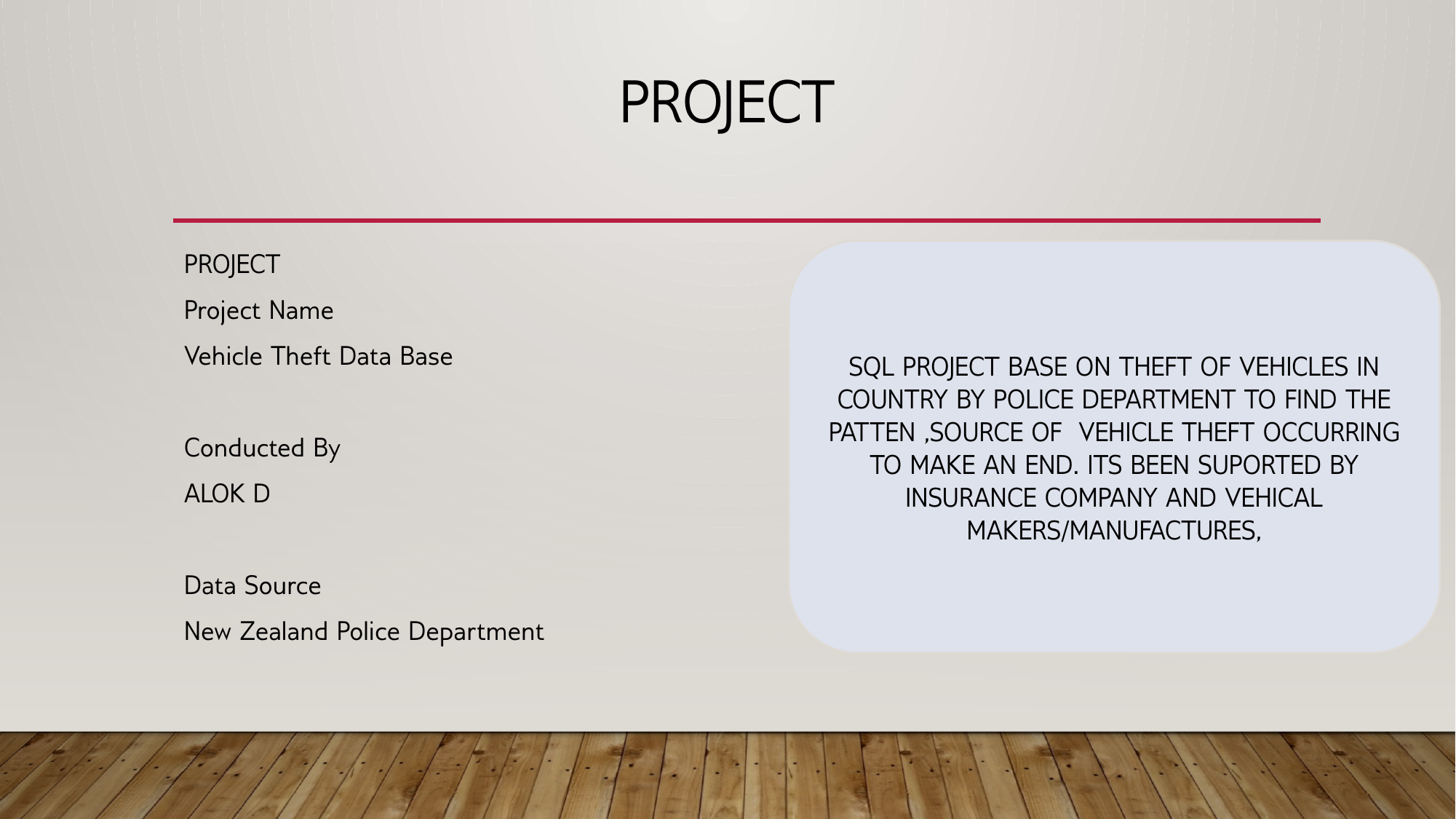

# PROJECT
PROJECT
Project Name
Vehicle Theft Data Base

Conducted By
ALOK D

Data Source
New Zealand Police Department

SQL PROJECT BASE ON THEFT OF VEHICLES IN COUNTRY BY POLICE DEPARTMENT TO FIND THE PATTEN ,SOURCE OF  VEHICLE THEFT OCCURRING TO MAKE AN END. ITS BEEN SUPORTED BY INSURANCE COMPANY AND VEHICAL MAKERS/MANUFACTURES,